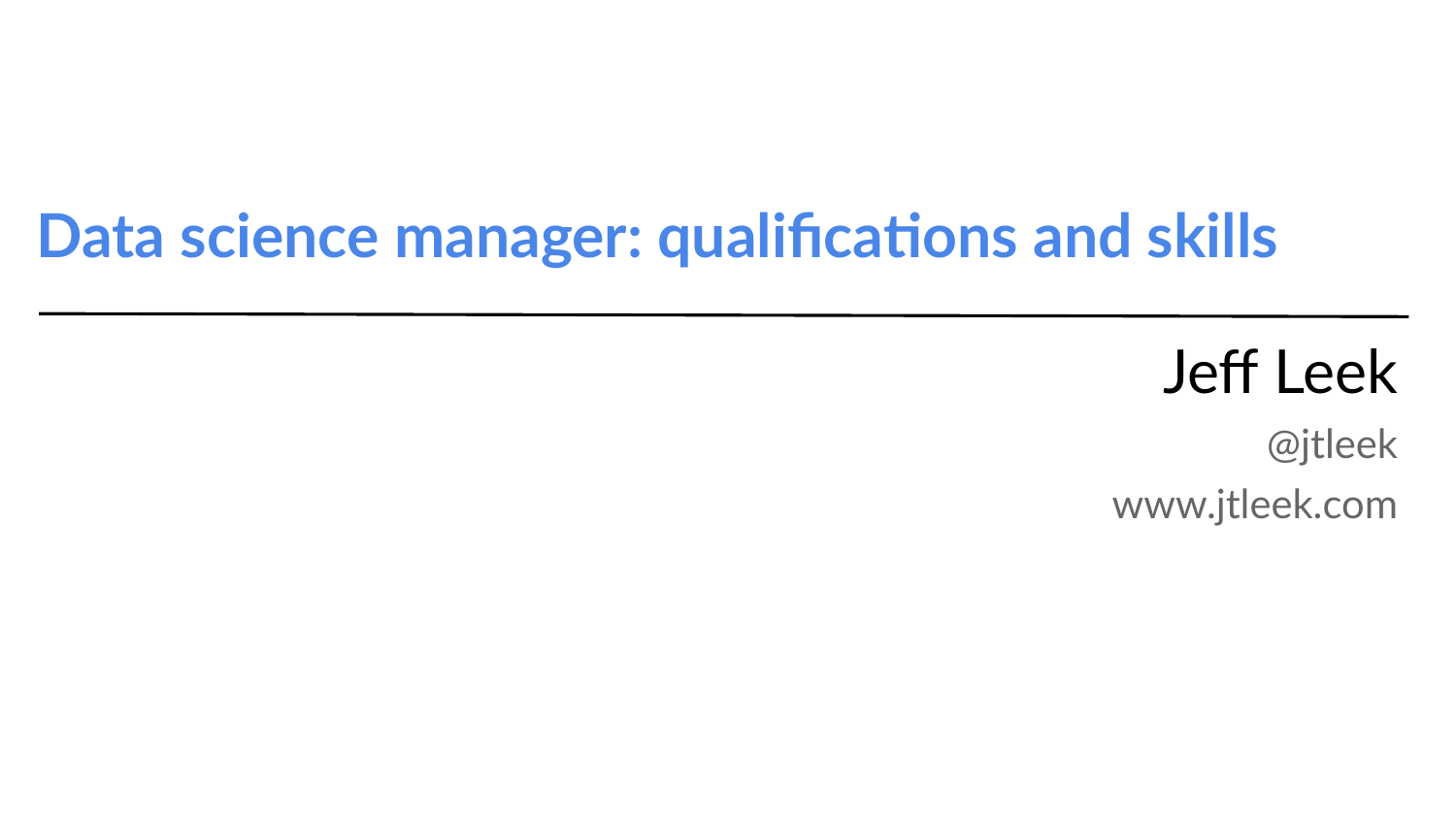

# Data science manager: qualifications and skills
Jeff Leek
@jtleek
www.jtleek.com